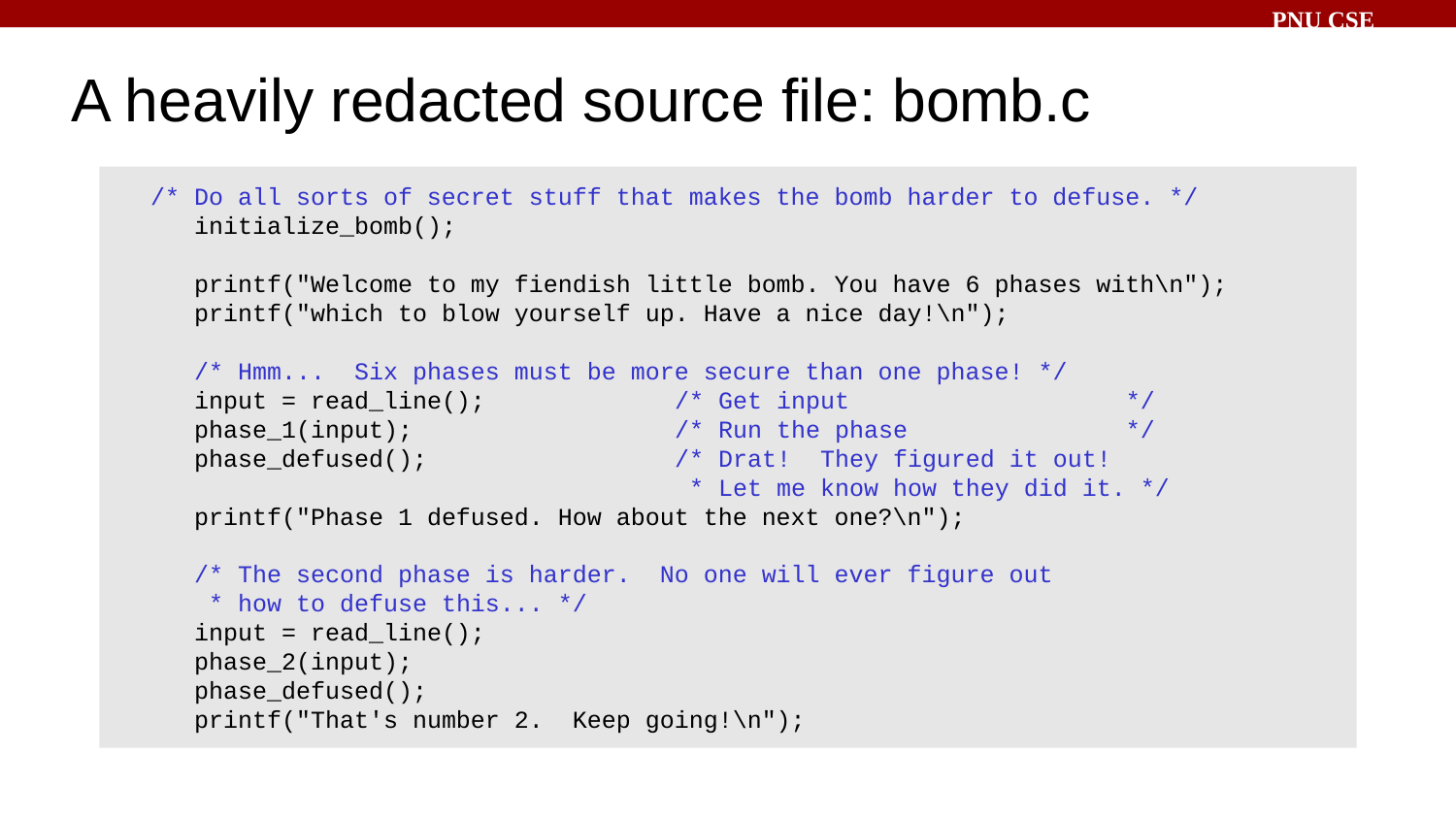

# A heavily redacted source file: bomb.c
 /* Do all sorts of secret stuff that makes the bomb harder to defuse. */
    initialize_bomb();

    printf("Welcome to my fiendish little bomb. You have 6 phases with\n");
    printf("which to blow yourself up. Have a nice day!\n");

    /* Hmm...  Six phases must be more secure than one phase! */
    input = read_line();             /* Get input                   */
    phase_1(input);                  /* Run the phase               */
    phase_defused();                 /* Drat!  They figured it out!
                                      * Let me know how they did it. */
    printf("Phase 1 defused. How about the next one?\n");

    /* The second phase is harder.  No one will ever figure out
     * how to defuse this... */
    input = read_line();
    phase_2(input);
    phase_defused();
    printf("That's number 2.  Keep going!\n");